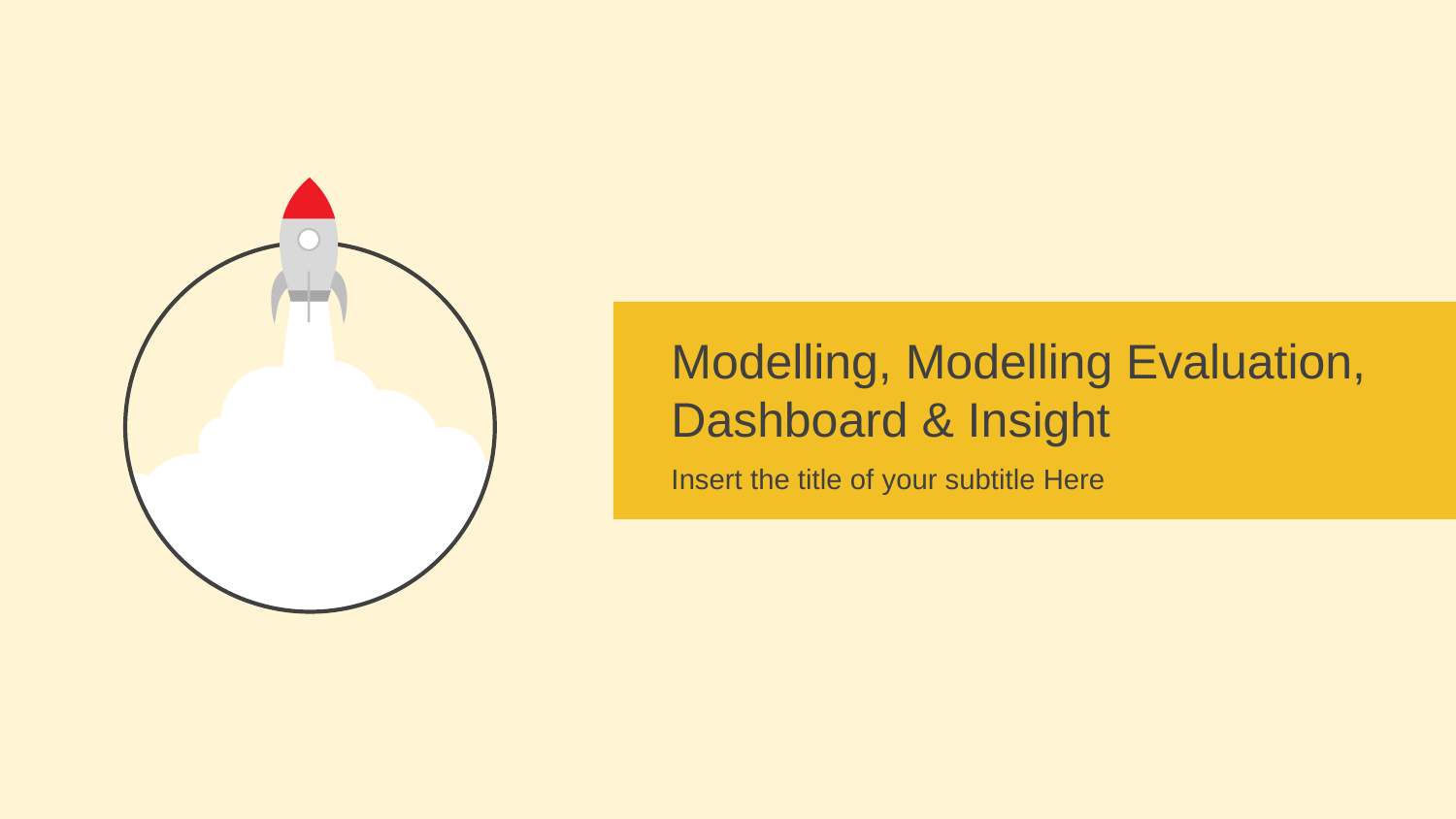

Modelling, Modelling Evaluation, Dashboard & Insight
Insert the title of your subtitle Here